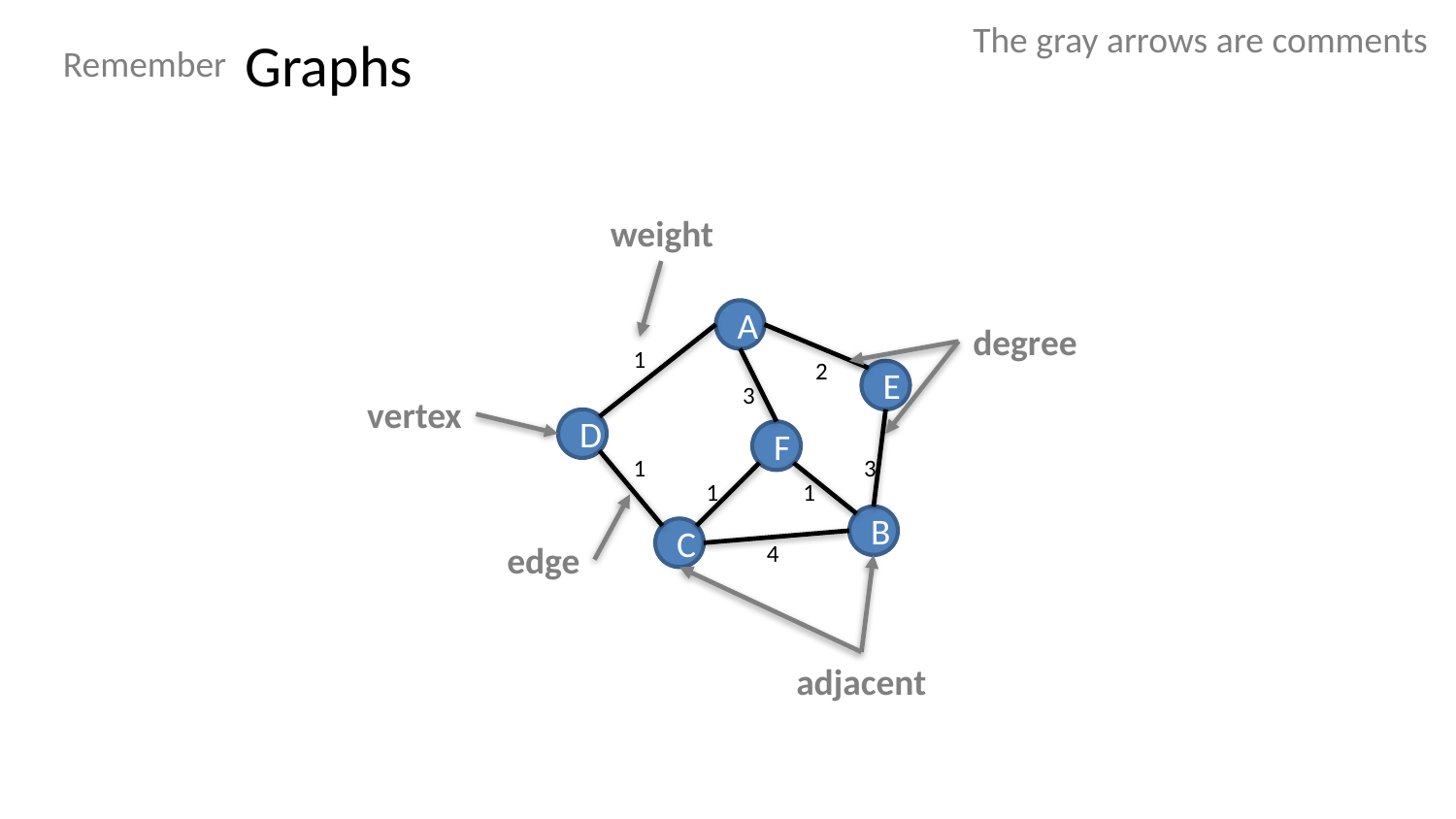

The gray arrows are comments
Graphs
Remember
weight
A
degree
1
2
E
3
vertex
D
F
1
3
1
1
B
C
edge
4
adjacent